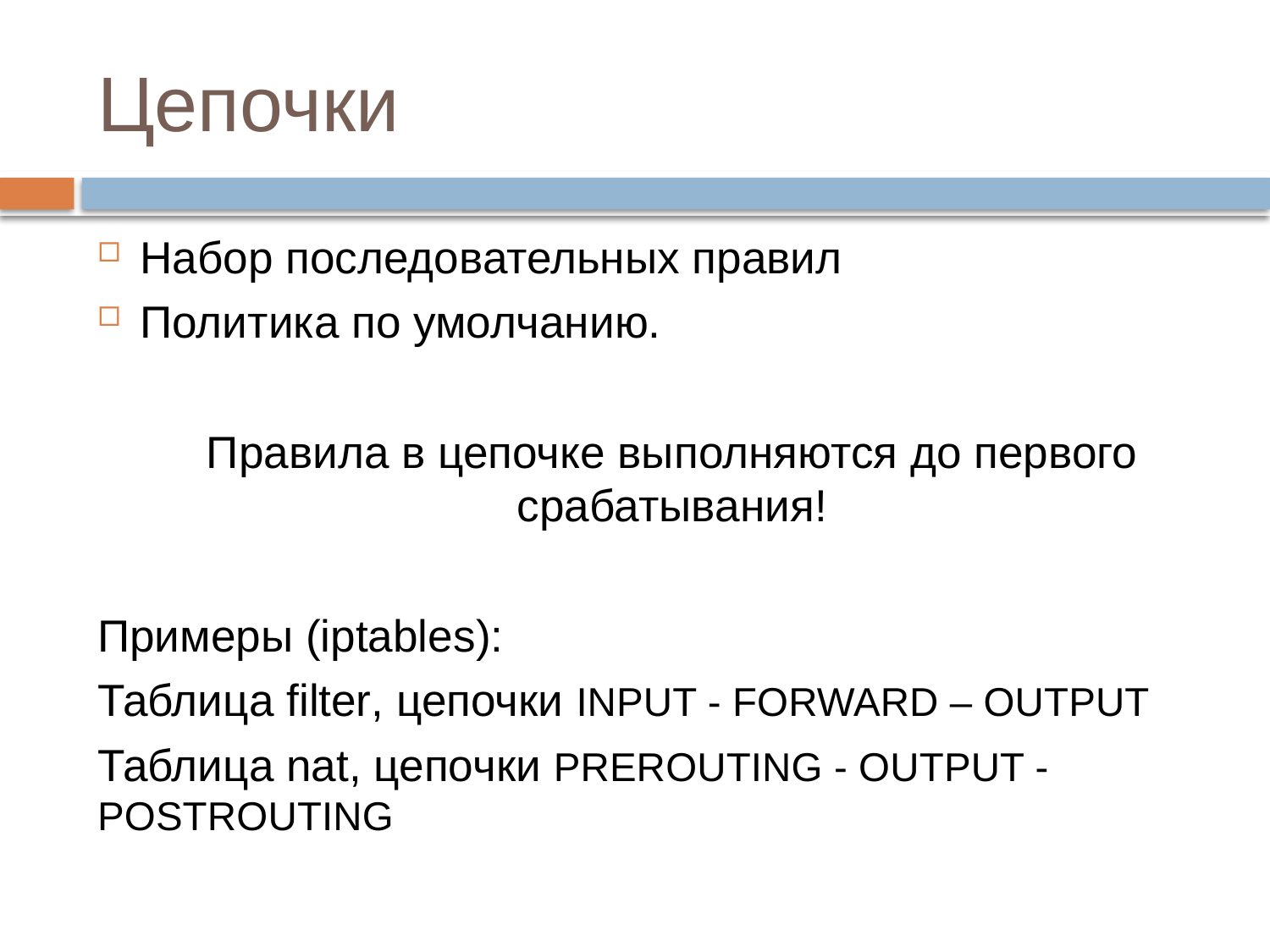

# Цепочки
Набор последовательных правил
Политика по умолчанию.

Правила в цепочке выполняются до первого срабатывания!

Примеры (iptables):
Таблица filter, цепочки INPUT - FORWARD – OUTPUT
Таблица nat, цепочки PREROUTING - OUTPUT - POSTROUTING